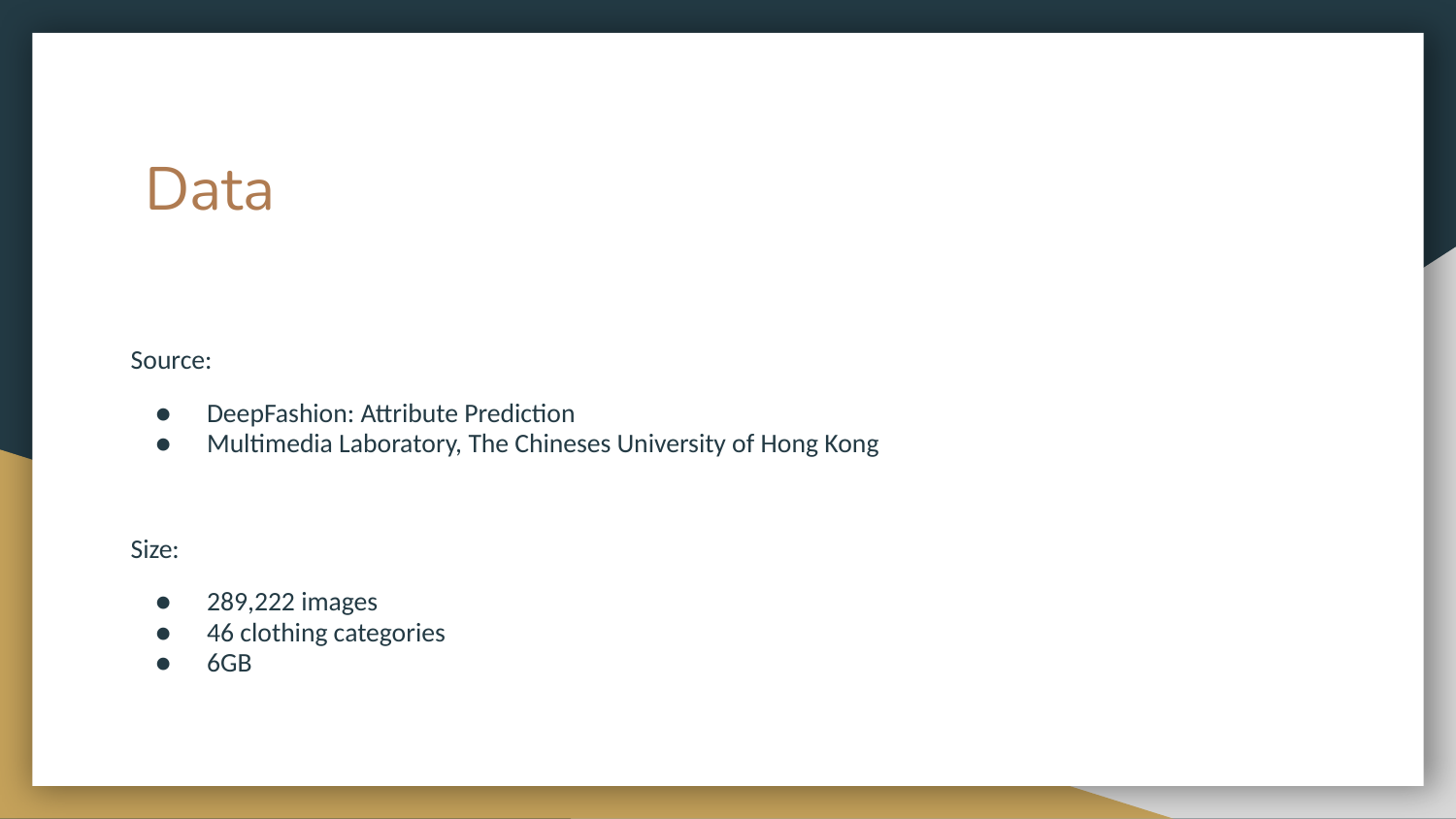

# Data
Source:
DeepFashion: Attribute Prediction
Multimedia Laboratory, The Chineses University of Hong Kong

Size:
289,222 images
46 clothing categories
6GB